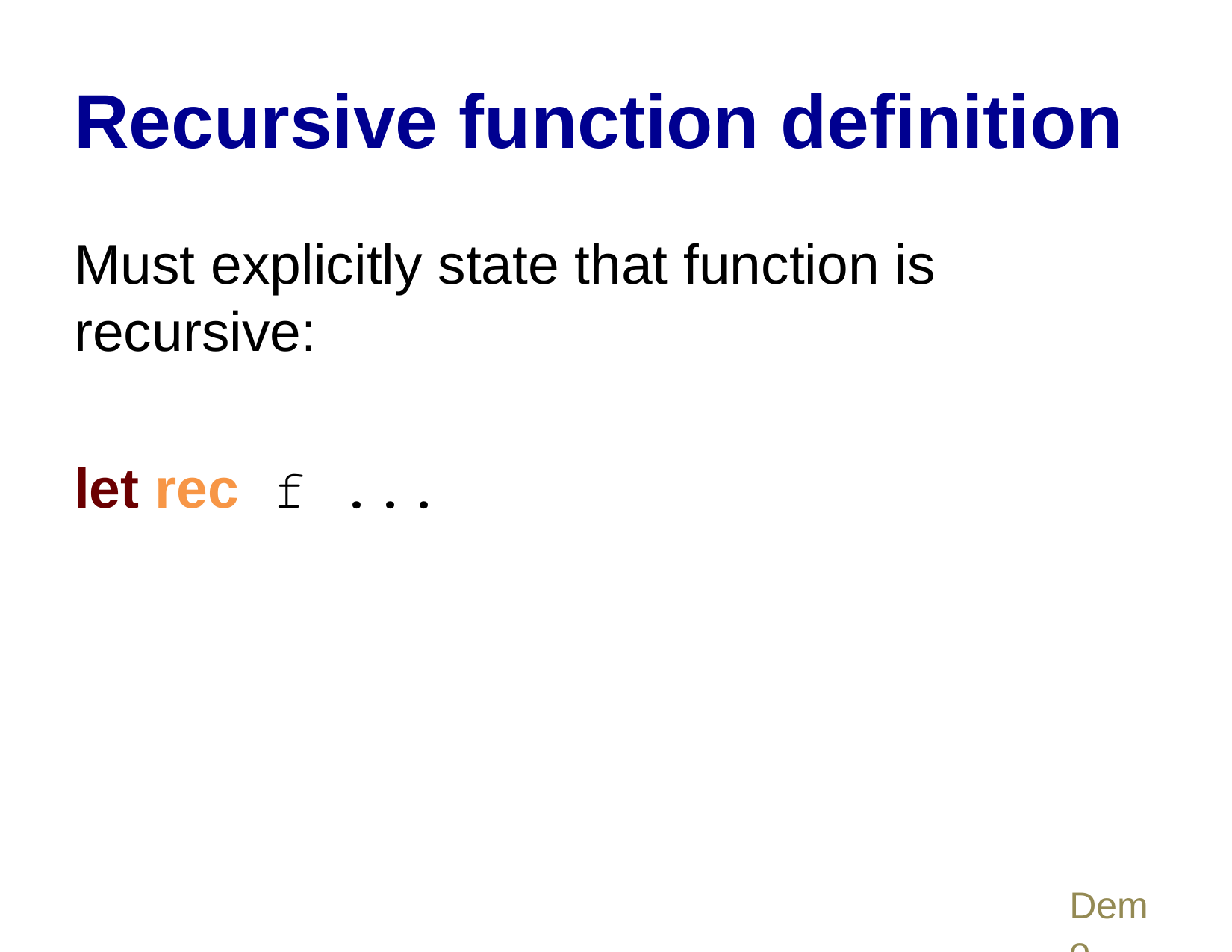

# Recursive function definition
Must explicitly state that function is recursive:

let rec f ...
Demo